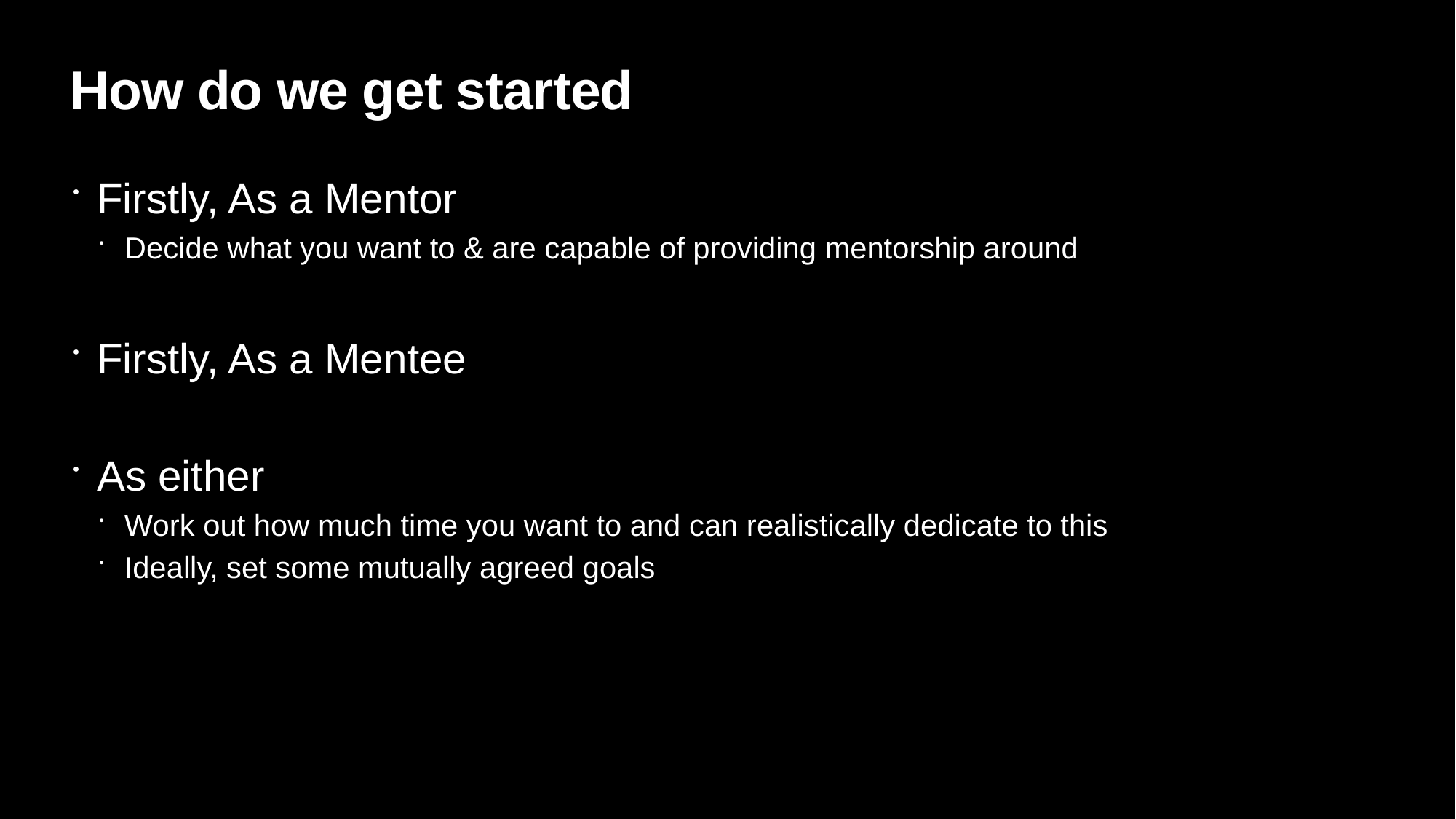

# How do we get started
Firstly, As a Mentor
Decide what you want to & are capable of providing mentorship around

Firstly, As a Mentee

As either
Work out how much time you want to and can realistically dedicate to this
Ideally, set some mutually agreed goals